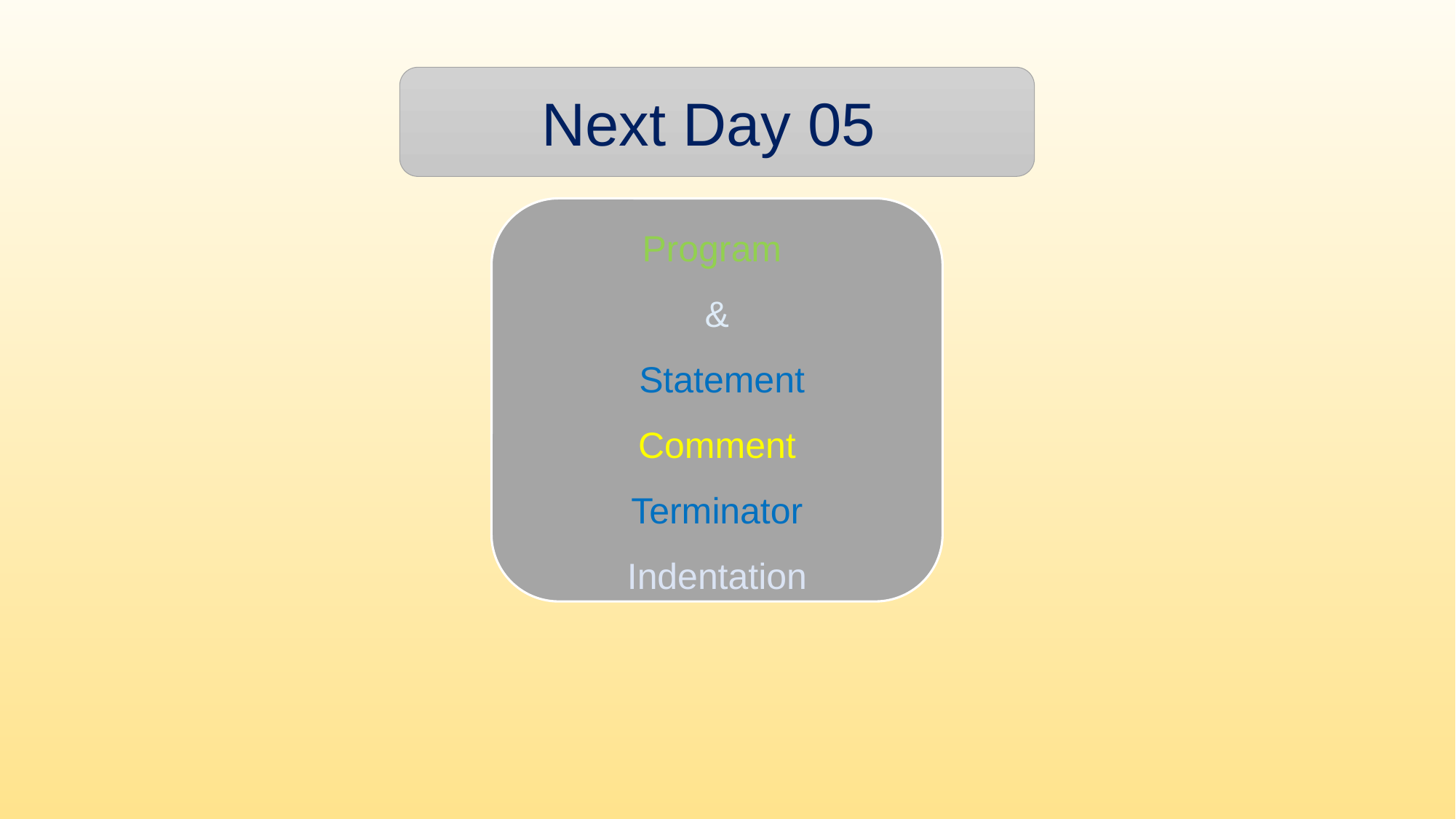

Next Day 05
Program
&
 Statement
Comment
Terminator
Indentation